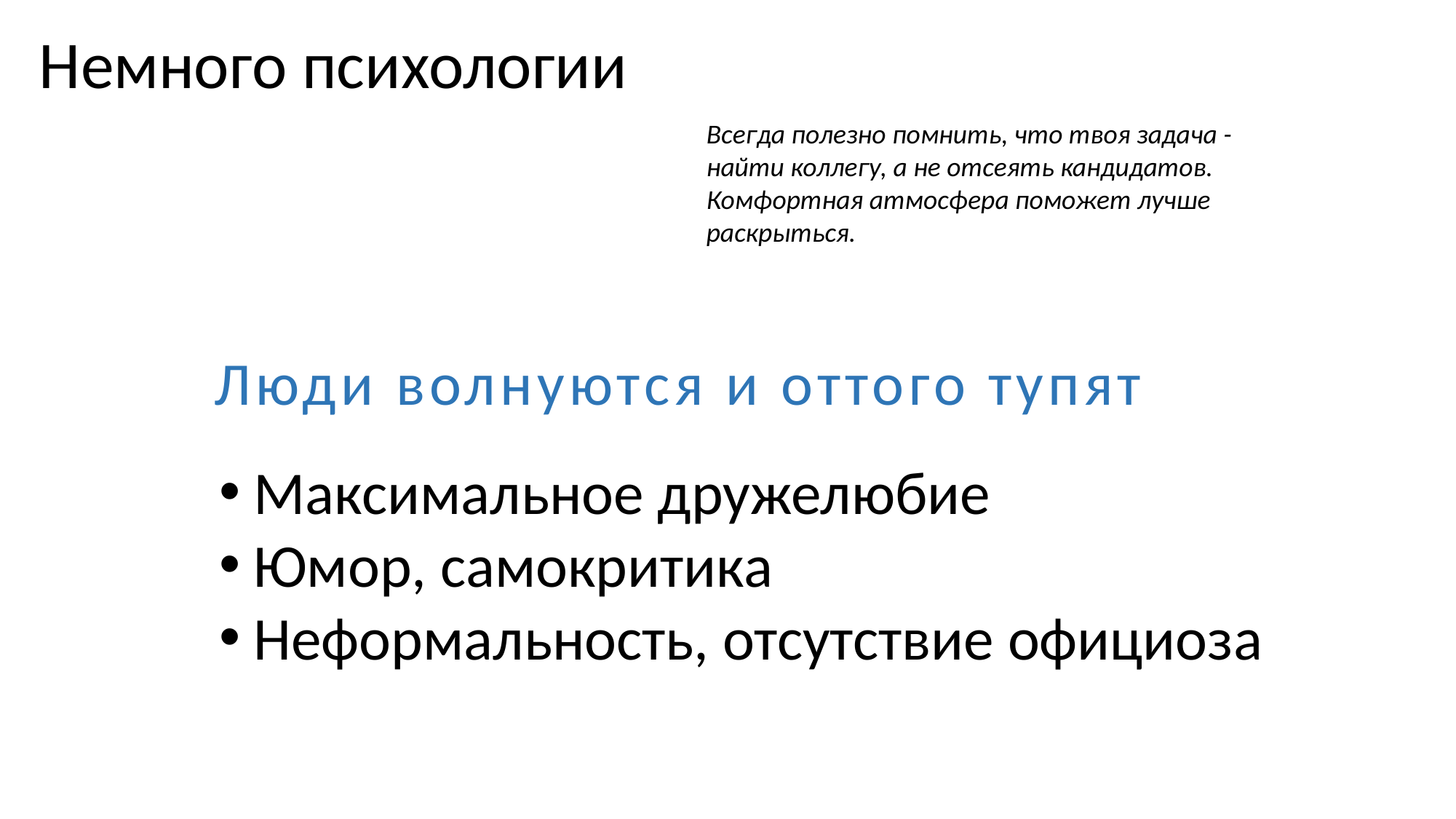

# Немного психологии
Всегда полезно помнить, что твоя задача -найти коллегу, а не отсеять кандидатов.
Комфортная атмосфера поможет лучше раскрыться.
Люди волнуются и оттого тупят

Максимальное дружелюбие
Юмор, самокритика
Неформальность, отсутствие официоза